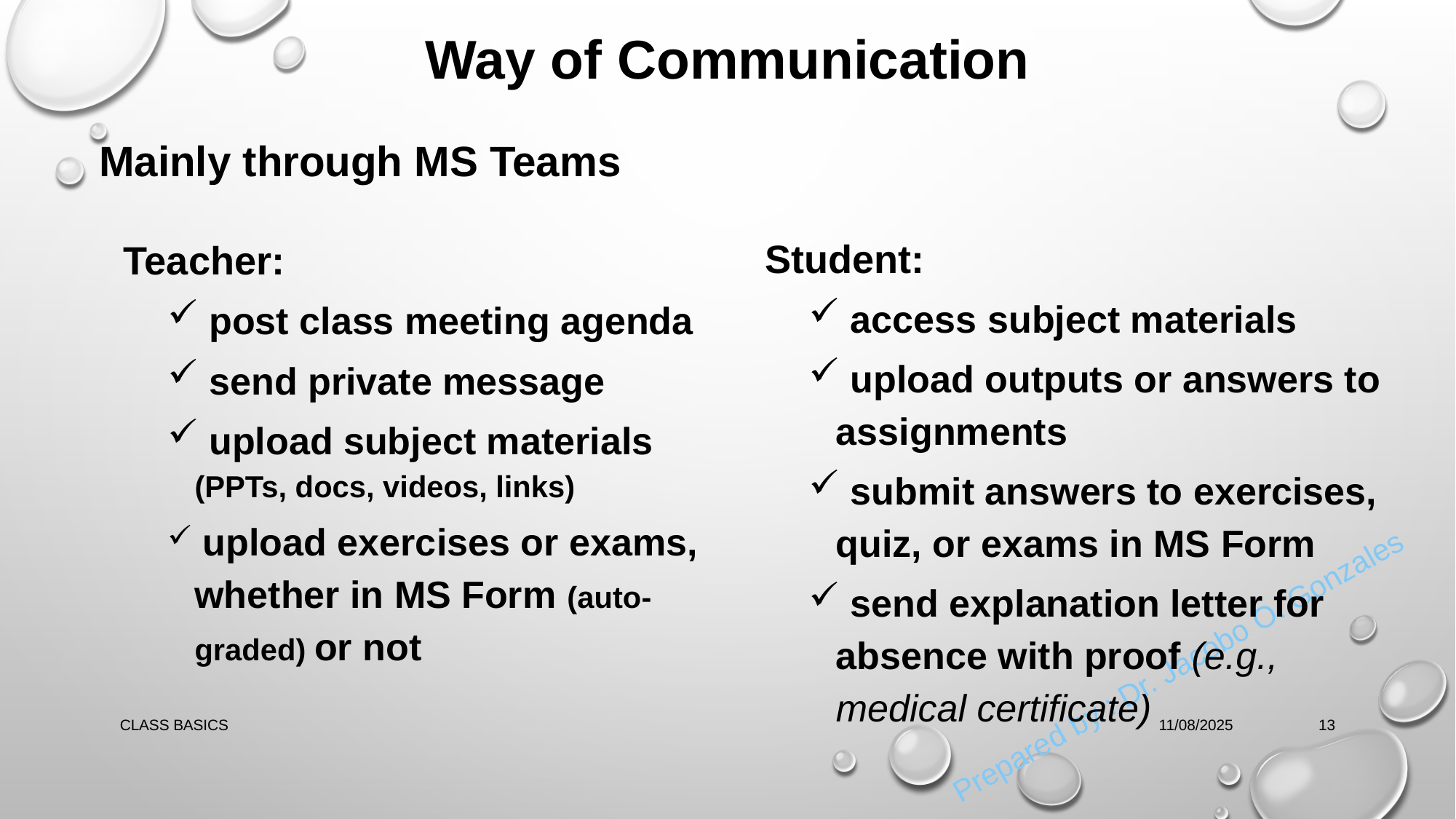

# Way of Communication
Mainly through MS Teams
Student:
 access subject materials
 upload outputs or answers to assignments
 submit answers to exercises, quiz, or exams in MS Form
 send explanation letter for absence with proof (e.g., medical certificate)
Teacher:
 post class meeting agenda
 send private message
 upload subject materials (PPTs, docs, videos, links)
 upload exercises or exams, whether in MS Form (auto-graded) or not

CLASS BASICS
11/08/2025
13